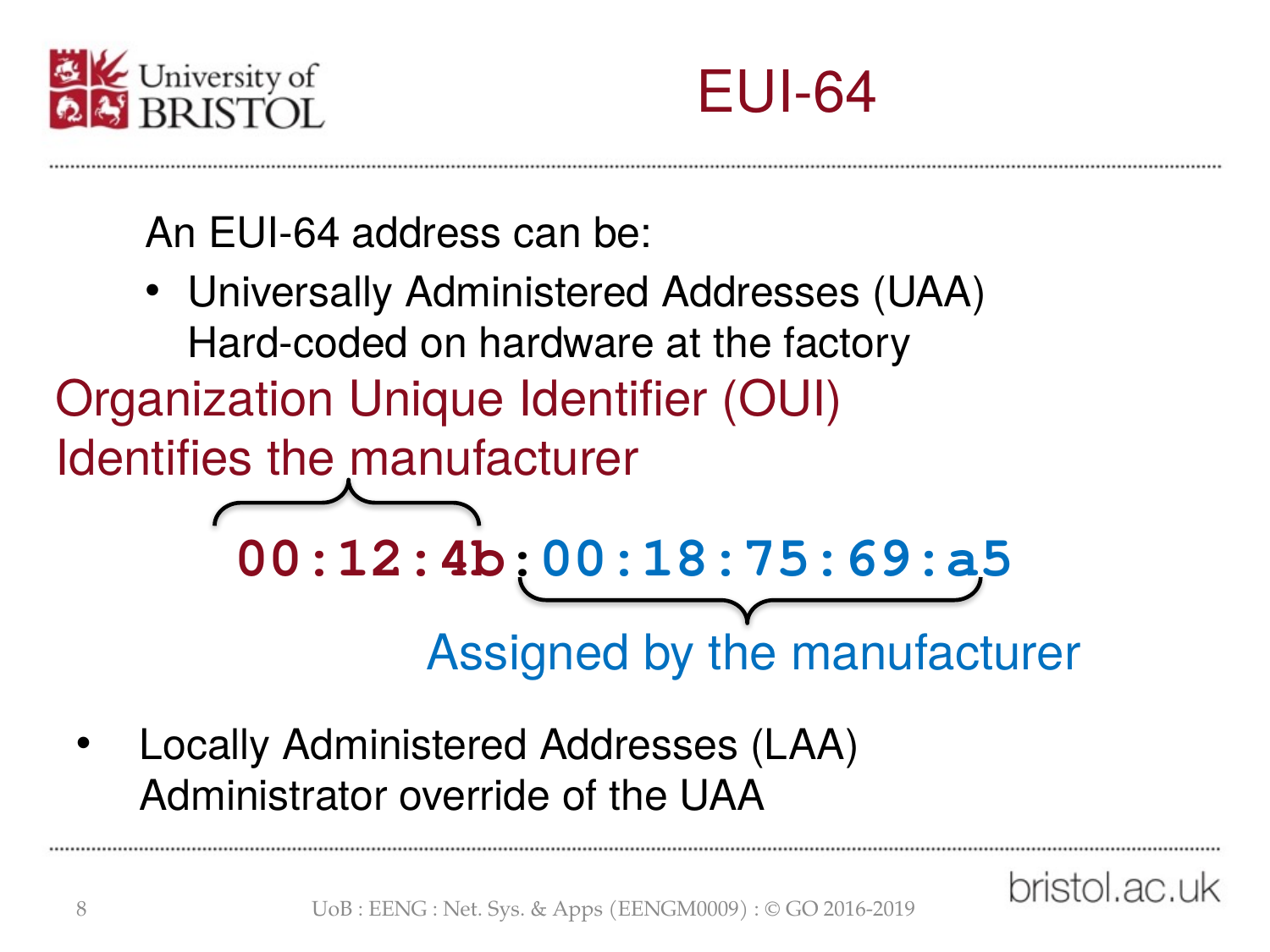

# EUI-64
An EUI-64 address can be:
Universally Administered Addresses (UAA)
Hard-coded on hardware at the factory

Organization Unique Identifier (OUI)
Identifies the manufacturer

00:12:4b:00:18:75:69:a5
Assigned by the manufacturer
Locally Administered Addresses (LAA)
Administrator override of the UAA
8
UoB : EENG : Net. Sys. & Apps (EENGM0009) : © GO 2016-2019